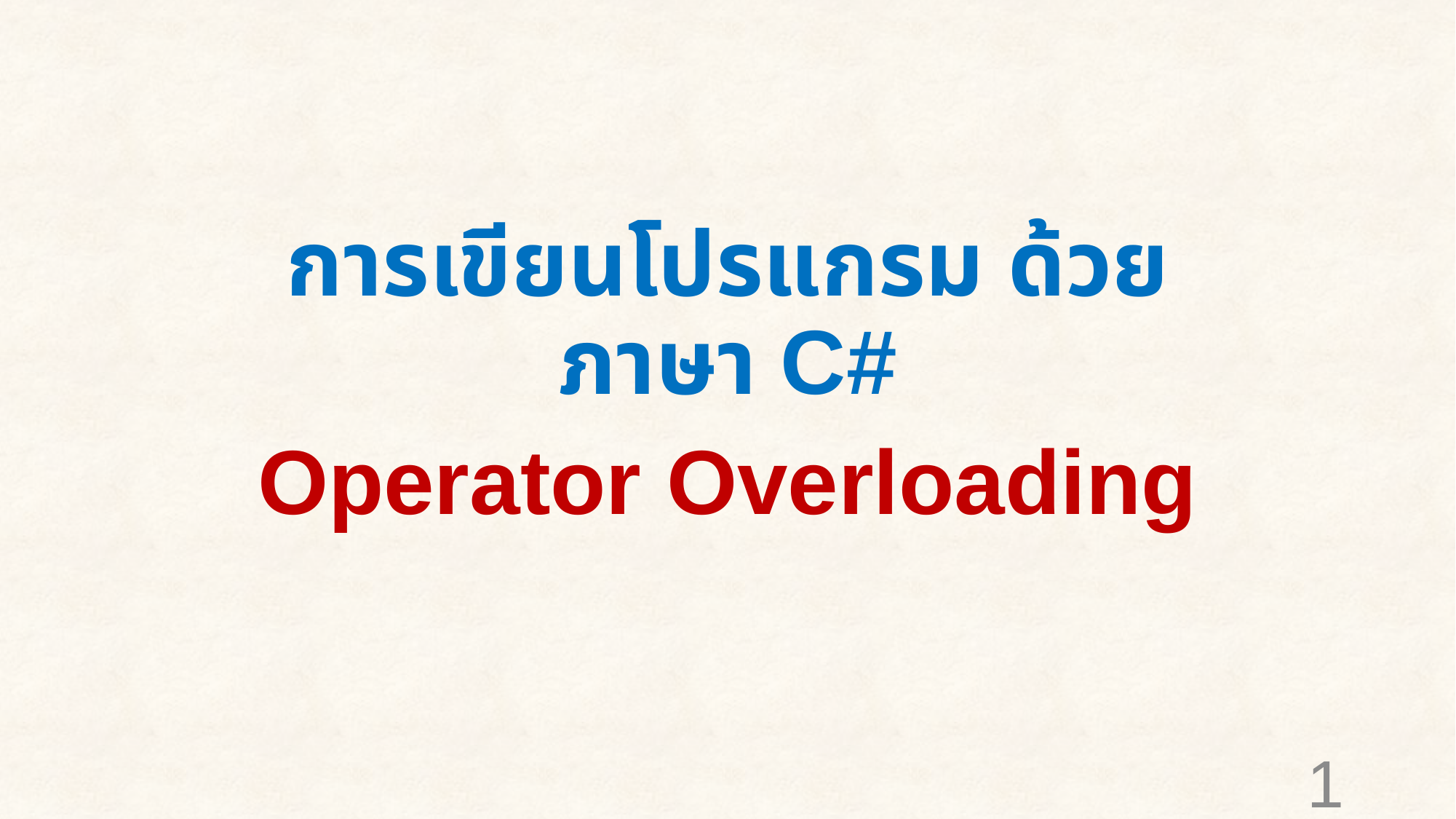

# การเขียนโปรแกรม ด้วยภาษา C#
Operator Overloading
1